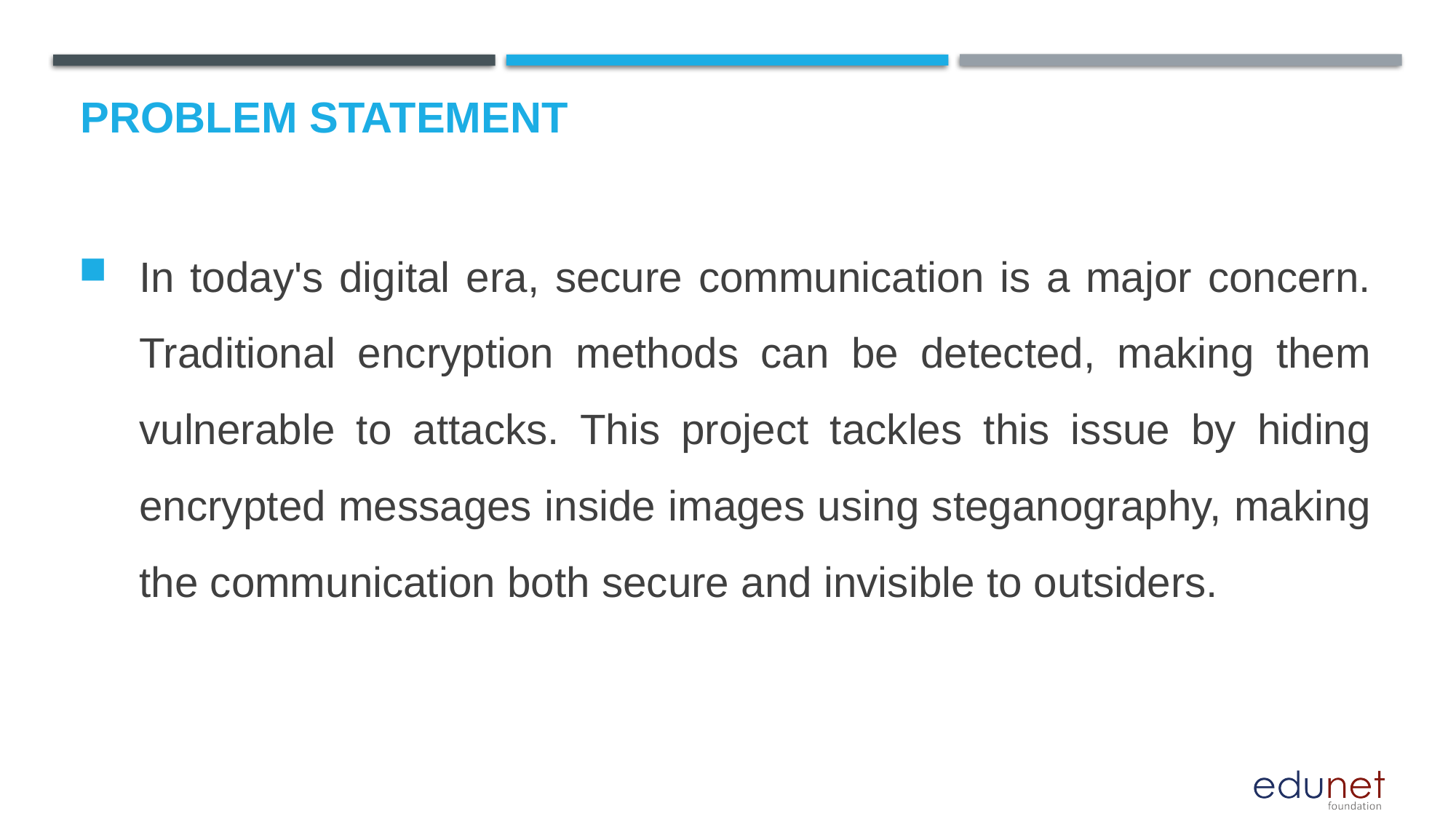

# Problem Statement
In today's digital era, secure communication is a major concern. Traditional encryption methods can be detected, making them vulnerable to attacks. This project tackles this issue by hiding encrypted messages inside images using steganography, making the communication both secure and invisible to outsiders.